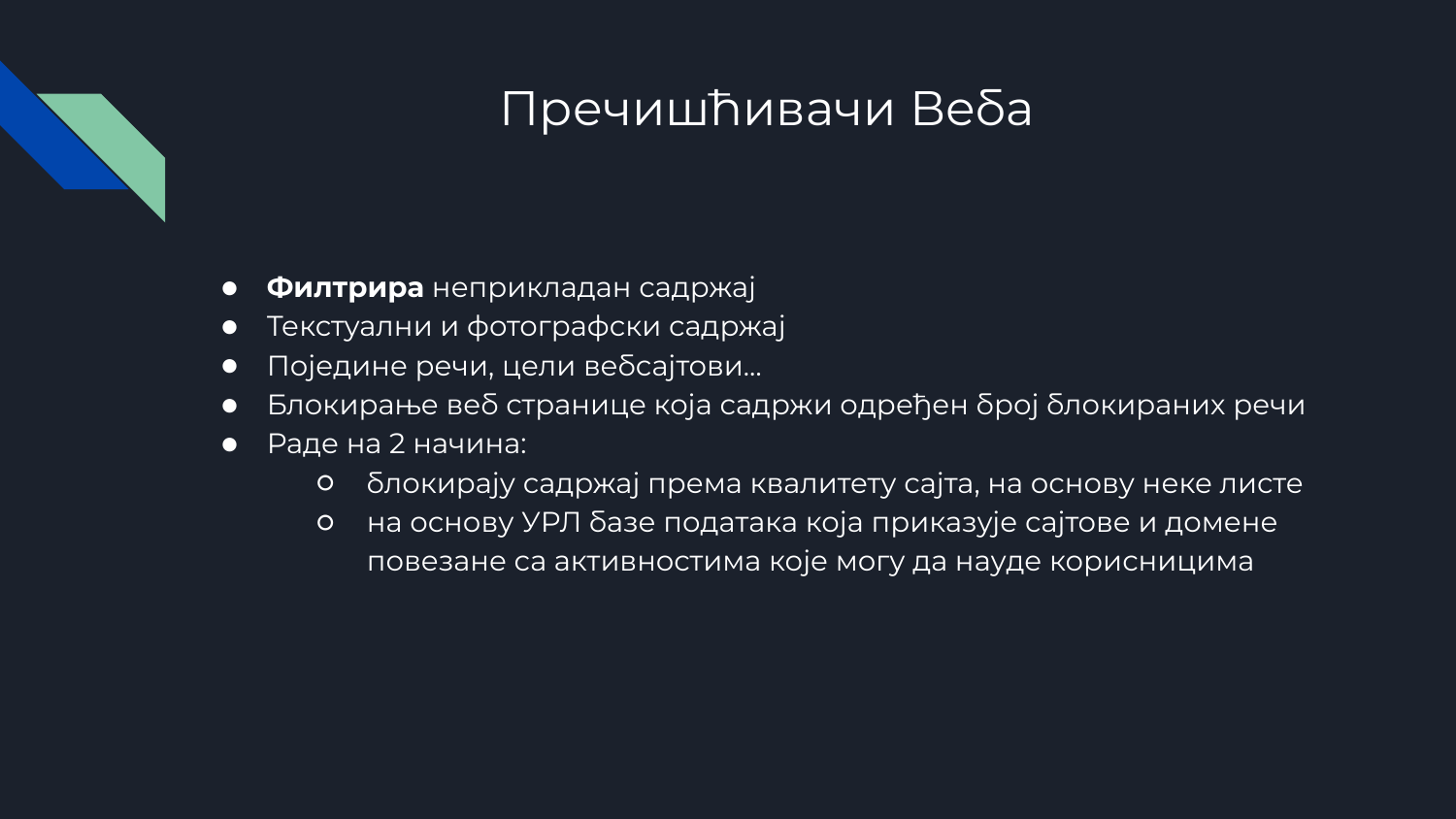

# Пречишћивачи Веба
Филтрира неприкладан садржај
Текстуални и фотографски садржај
Поједине речи, цели вебсајтови…
Блокирање веб странице која садржи одређен број блокираних речи
Раде на 2 начина:
блокирају садржај према квалитету сајта, на основу неке листе
на основу УРЛ базе података која приказује сајтове и домене повезане са активностима које могу да науде корисницима